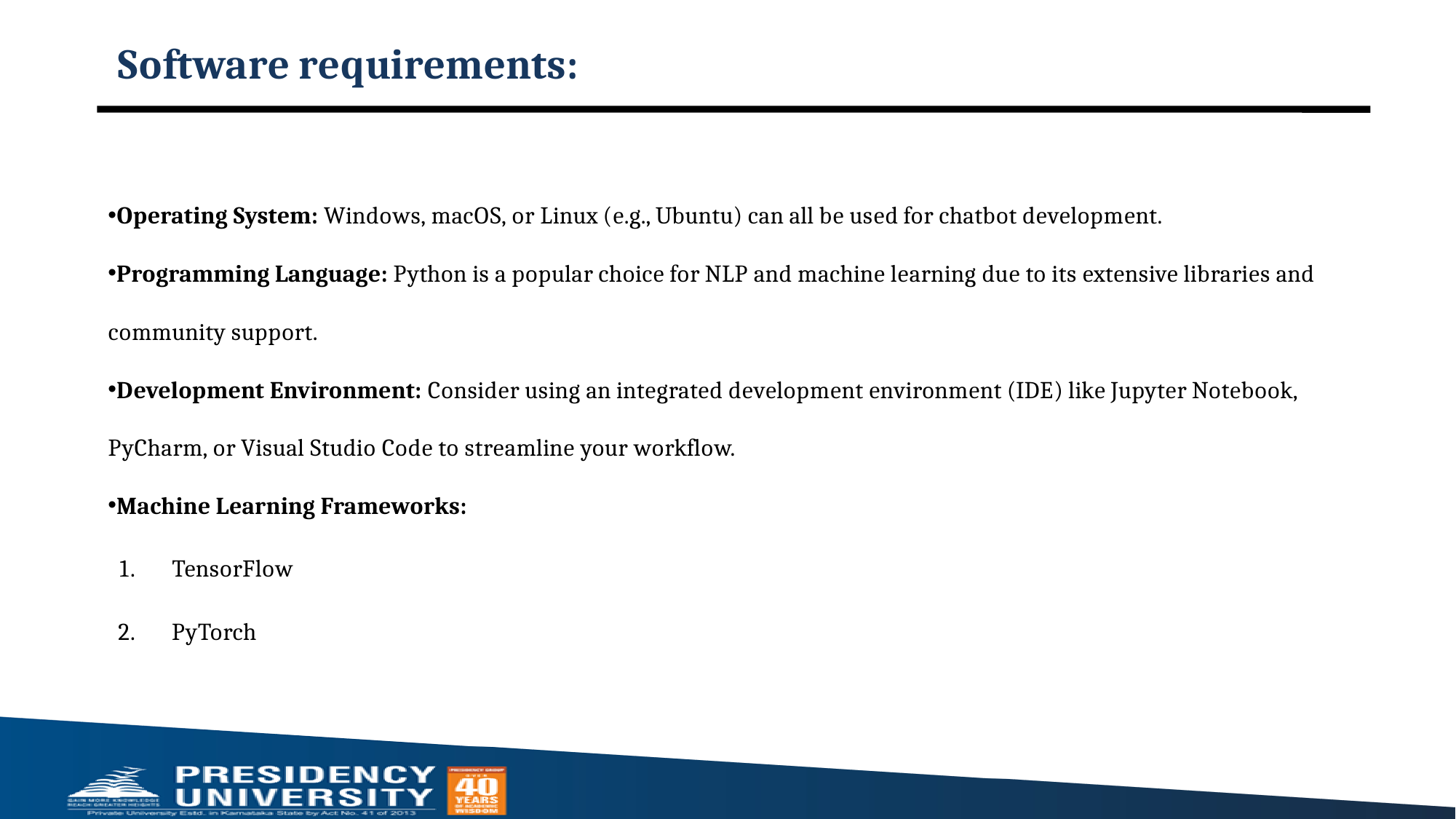

# Software requirements:

Operating System: Windows, macOS, or Linux (e.g., Ubuntu) can all be used for chatbot development.
Programming Language: Python is a popular choice for NLP and machine learning due to its extensive libraries and community support.
Development Environment: Consider using an integrated development environment (IDE) like Jupyter Notebook, PyCharm, or Visual Studio Code to streamline your workflow.
Machine Learning Frameworks:
TensorFlow
PyTorch